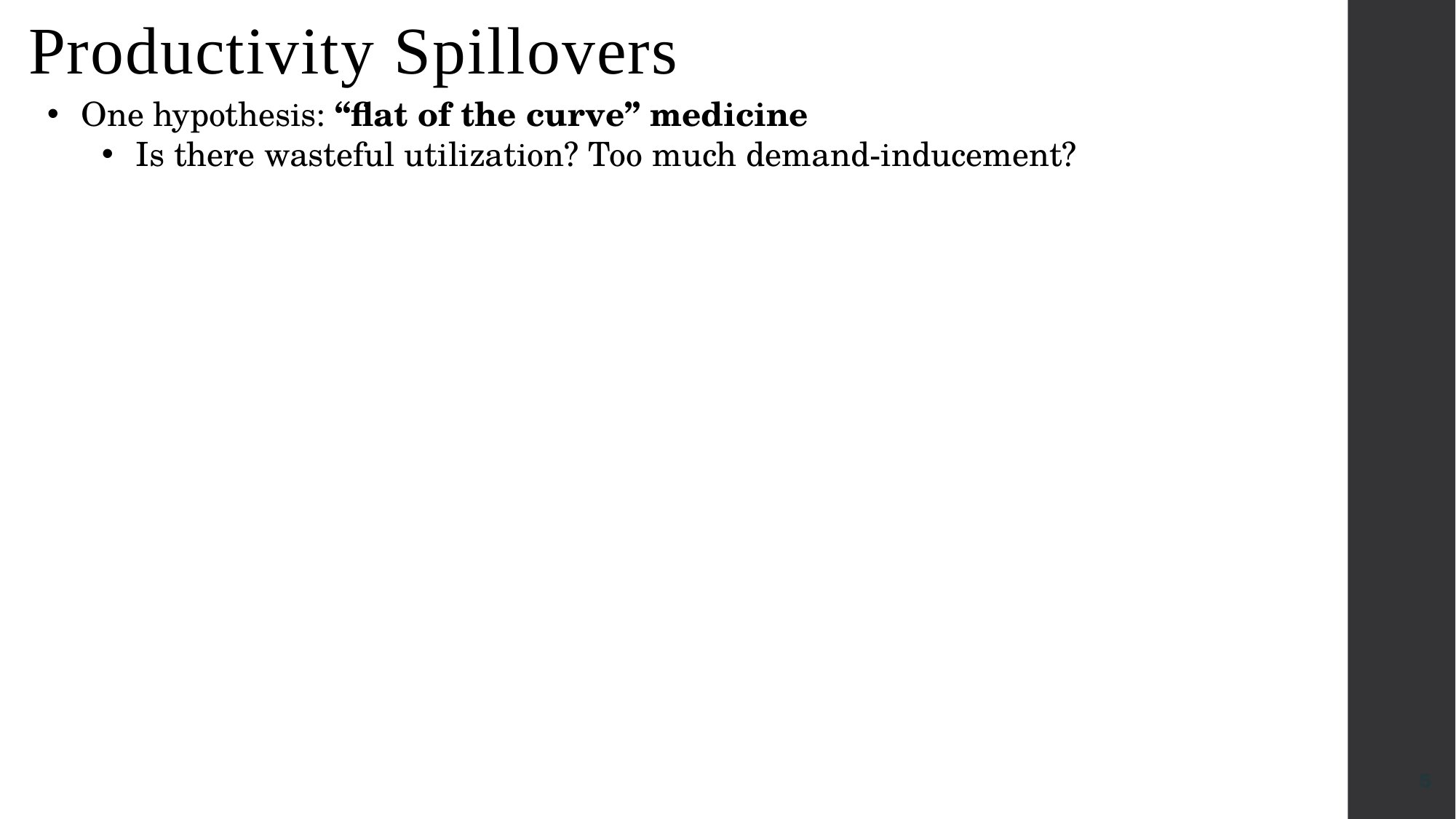

# Productivity Spillovers
One hypothesis: “flat of the curve” medicine
Is there wasteful utilization? Too much demand-inducement?

5